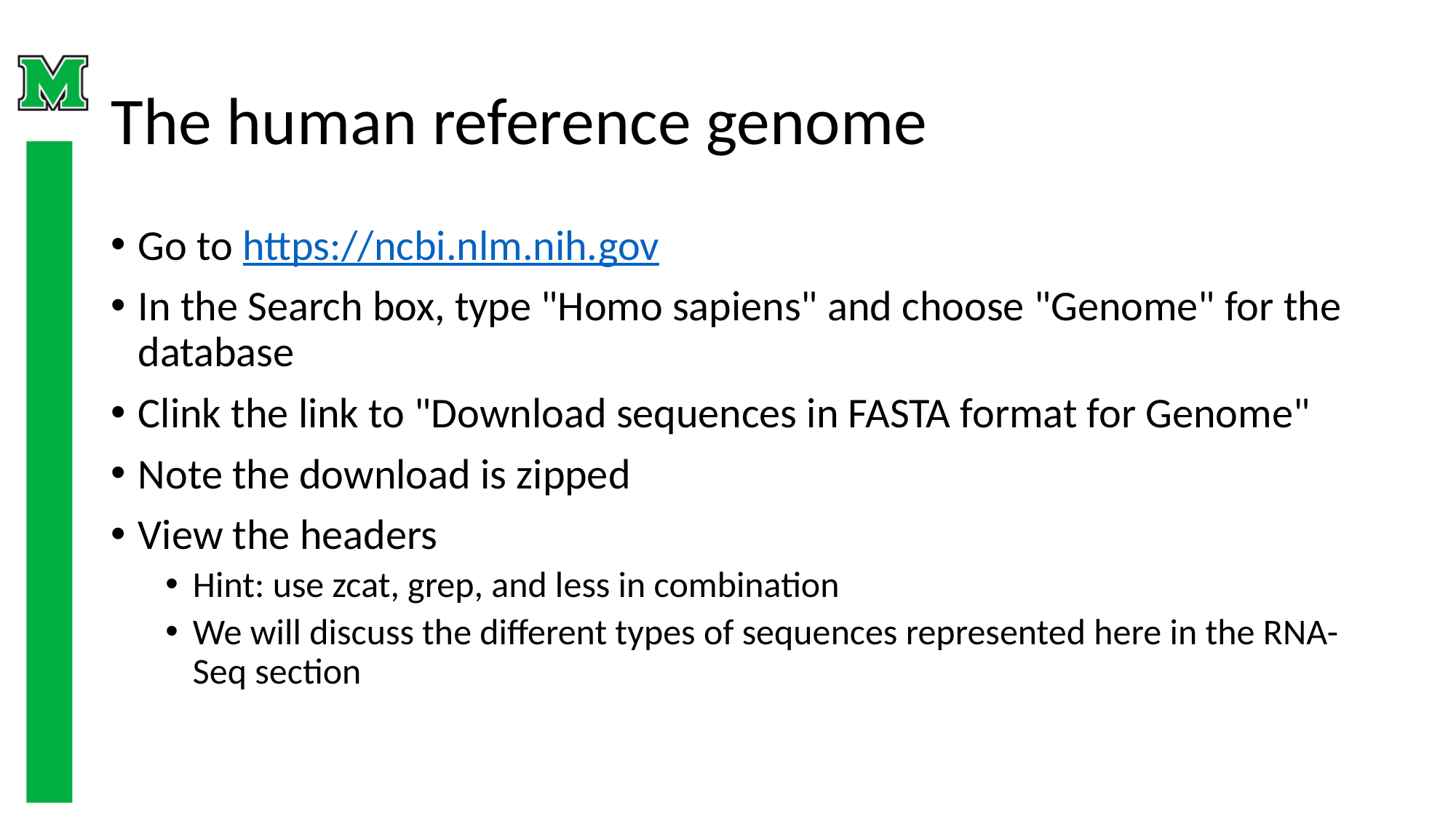

# The human reference genome
Go to https://ncbi.nlm.nih.gov
In the Search box, type "Homo sapiens" and choose "Genome" for the database
Clink the link to "Download sequences in FASTA format for Genome"
Note the download is zipped
View the headers
Hint: use zcat, grep, and less in combination
We will discuss the different types of sequences represented here in the RNA-Seq section